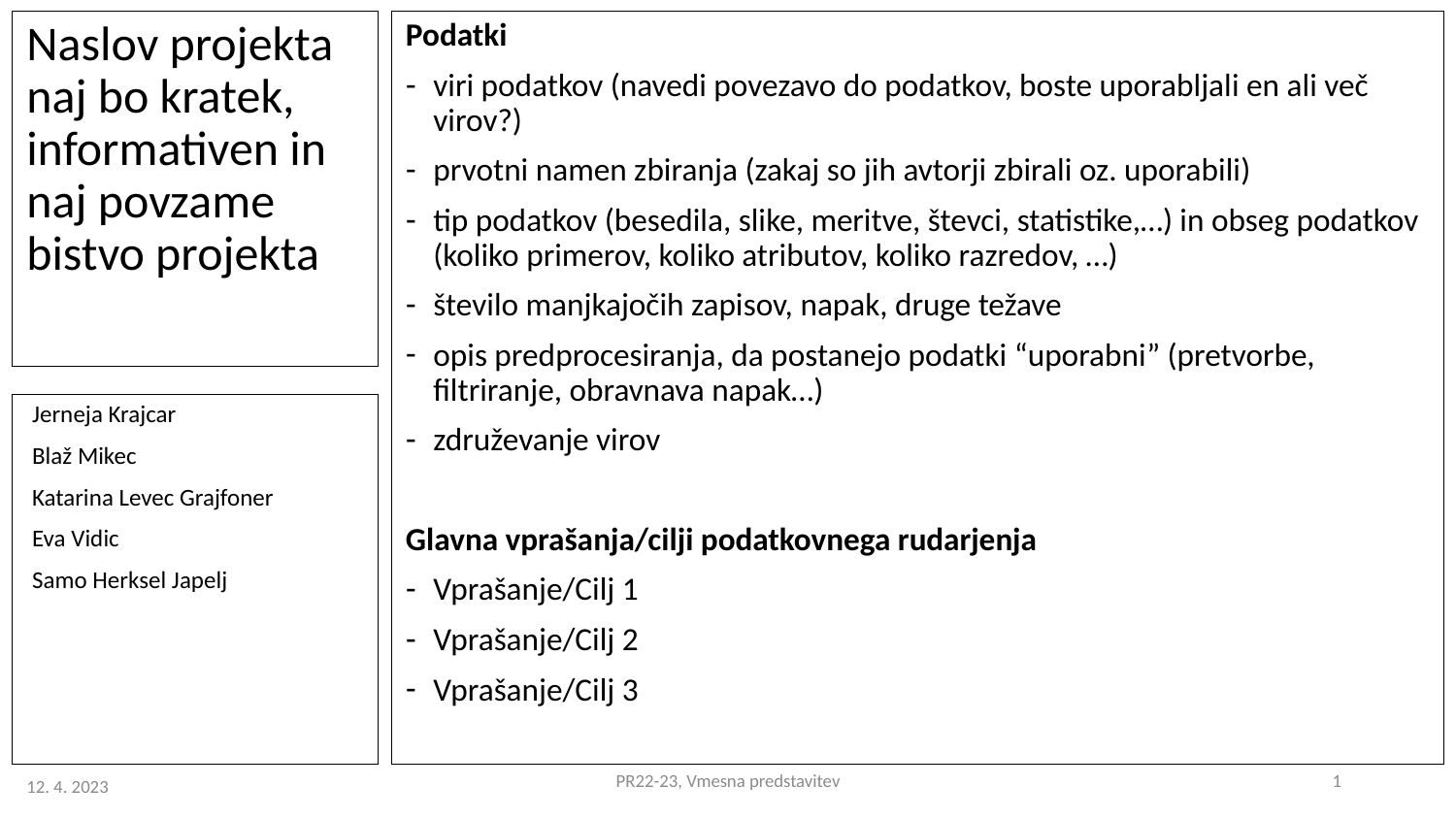

# Naslov projekta naj bo kratek, informativen in naj povzame bistvo projekta
Podatki
viri podatkov (navedi povezavo do podatkov, boste uporabljali en ali več virov?)
prvotni namen zbiranja (zakaj so jih avtorji zbirali oz. uporabili)
tip podatkov (besedila, slike, meritve, števci, statistike,…) in obseg podatkov (koliko primerov, koliko atributov, koliko razredov, …)
število manjkajočih zapisov, napak, druge težave
opis predprocesiranja, da postanejo podatki “uporabni” (pretvorbe, filtriranje, obravnava napak…)
združevanje virov

Glavna vprašanja/cilji podatkovnega rudarjenja
Vprašanje/Cilj 1
Vprašanje/Cilj 2
Vprašanje/Cilj 3
 Jerneja Krajcar
 Blaž Mikec
 Katarina Levec Grajfoner
 Eva Vidic
 Samo Herksel Japelj
PR22-23, Vmesna predstavitev
1
12. 4. 2023